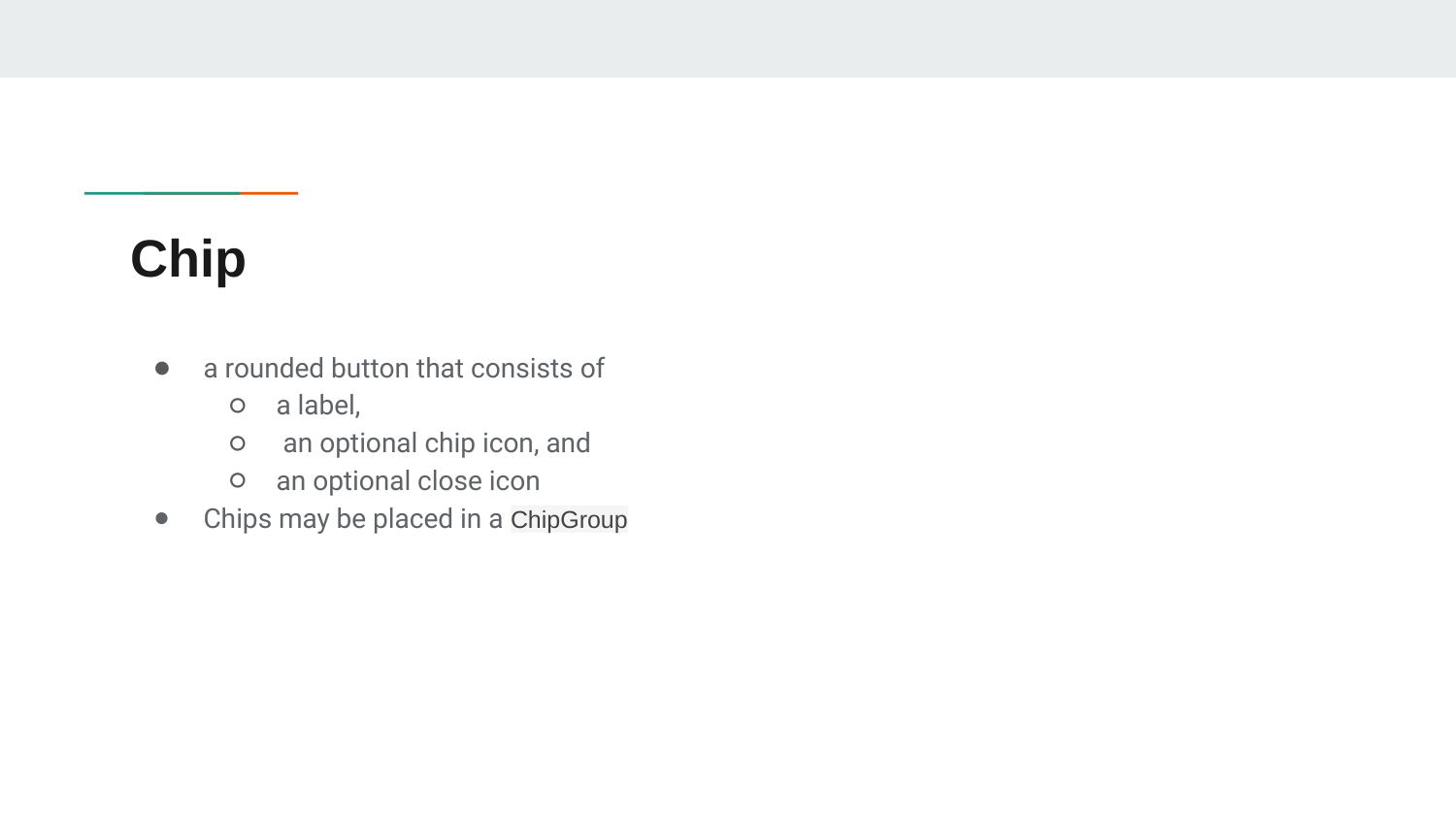

# Chip
a rounded button that consists of
a label,
 an optional chip icon, and
an optional close icon
Chips may be placed in a ChipGroup